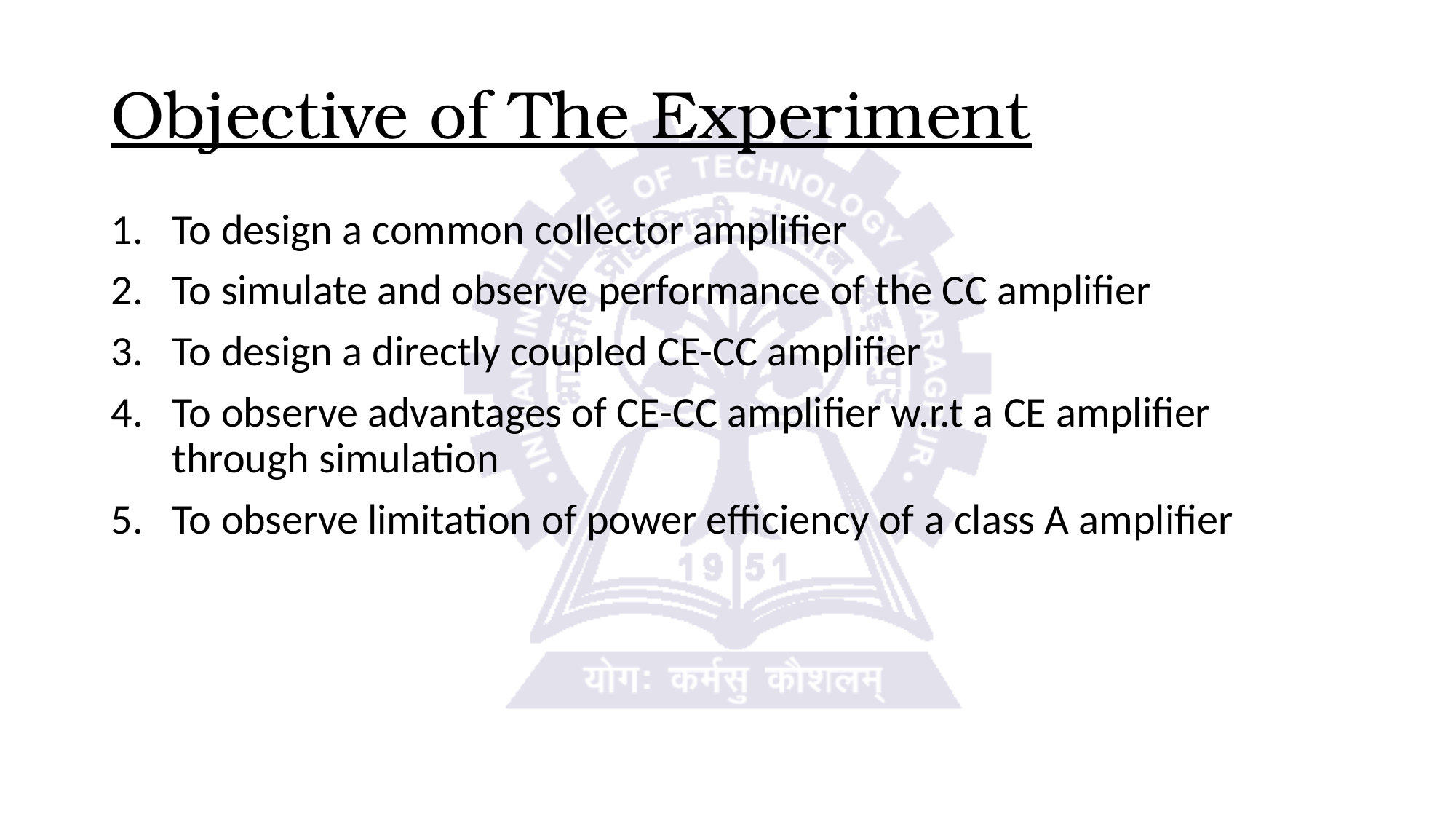

# Objective of The Experiment
To design a common collector amplifier
To simulate and observe performance of the CC amplifier
To design a directly coupled CE-CC amplifier
To observe advantages of CE-CC amplifier w.r.t a CE amplifier through simulation
To observe limitation of power efficiency of a class A amplifier